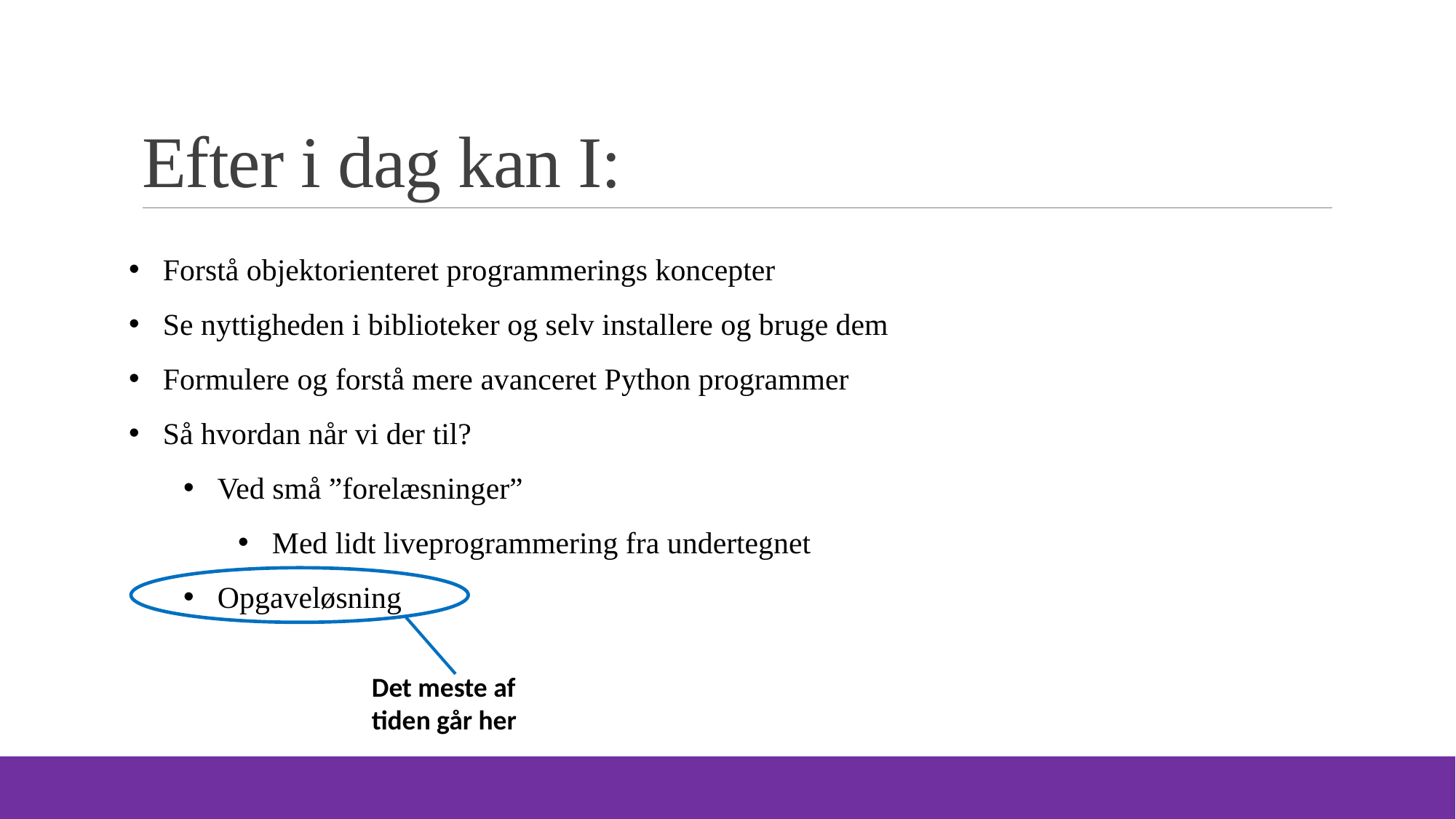

# Efter i dag kan I:
Forstå objektorienteret programmerings koncepter
Se nyttigheden i biblioteker og selv installere og bruge dem
Formulere og forstå mere avanceret Python programmer
Så hvordan når vi der til?
Ved små ”forelæsninger”
Med lidt liveprogrammering fra undertegnet
Opgaveløsning

Det meste af tiden går her